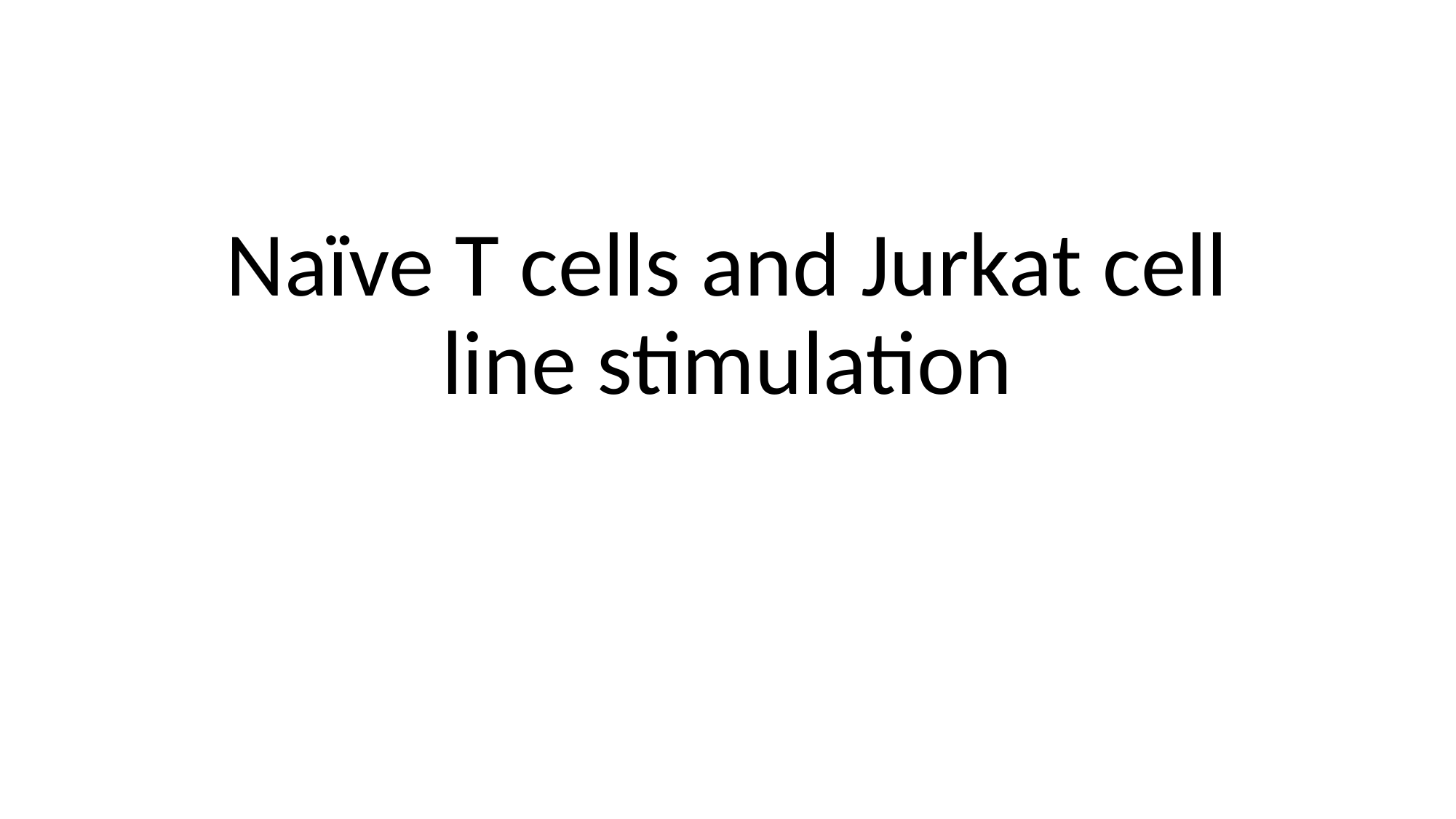

# Naïve T cells and Jurkat cell line stimulation